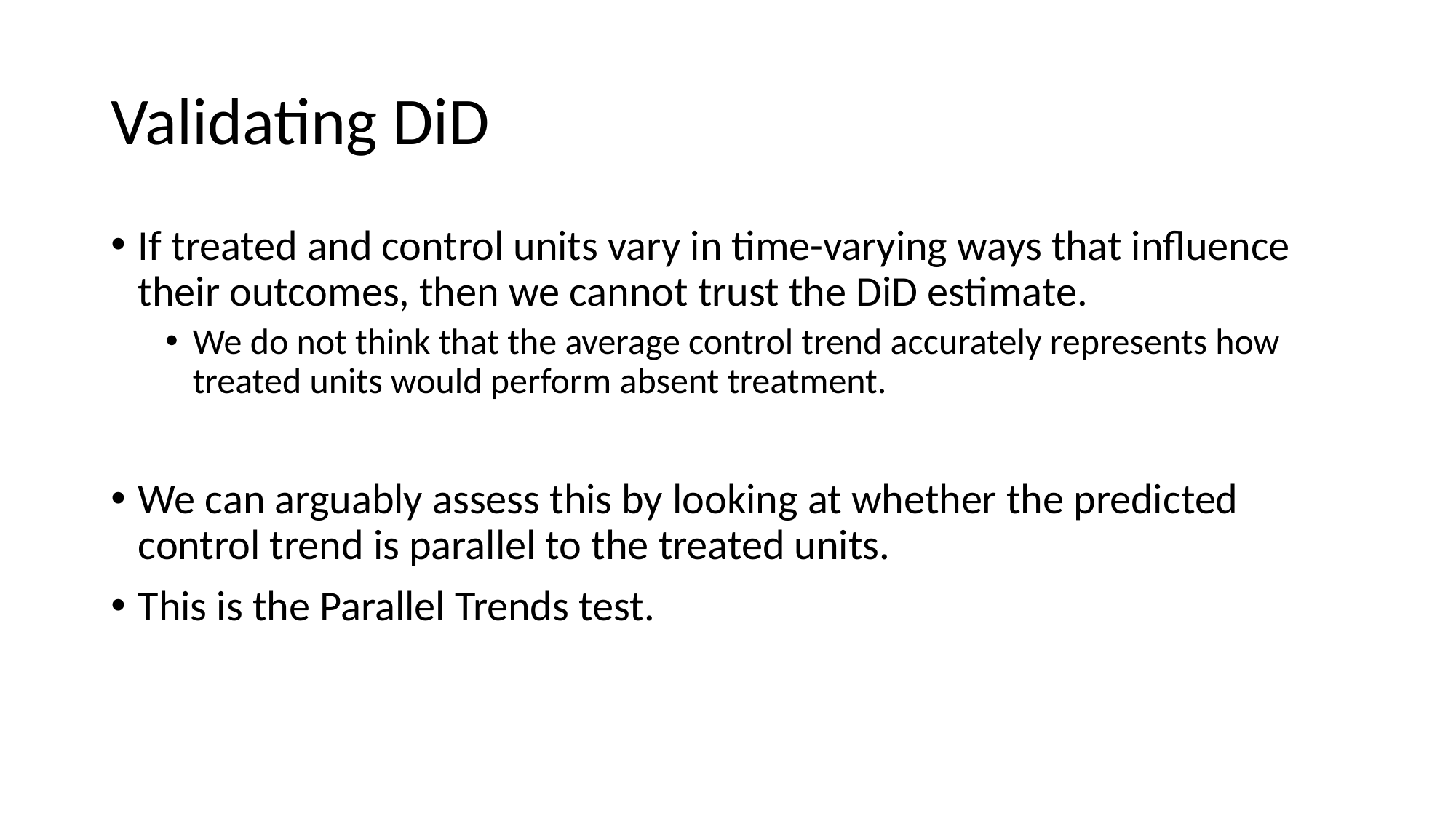

# Validating DiD
If treated and control units vary in time-varying ways that influence their outcomes, then we cannot trust the DiD estimate.
We do not think that the average control trend accurately represents how treated units would perform absent treatment.

We can arguably assess this by looking at whether the predicted control trend is parallel to the treated units.
This is the Parallel Trends test.